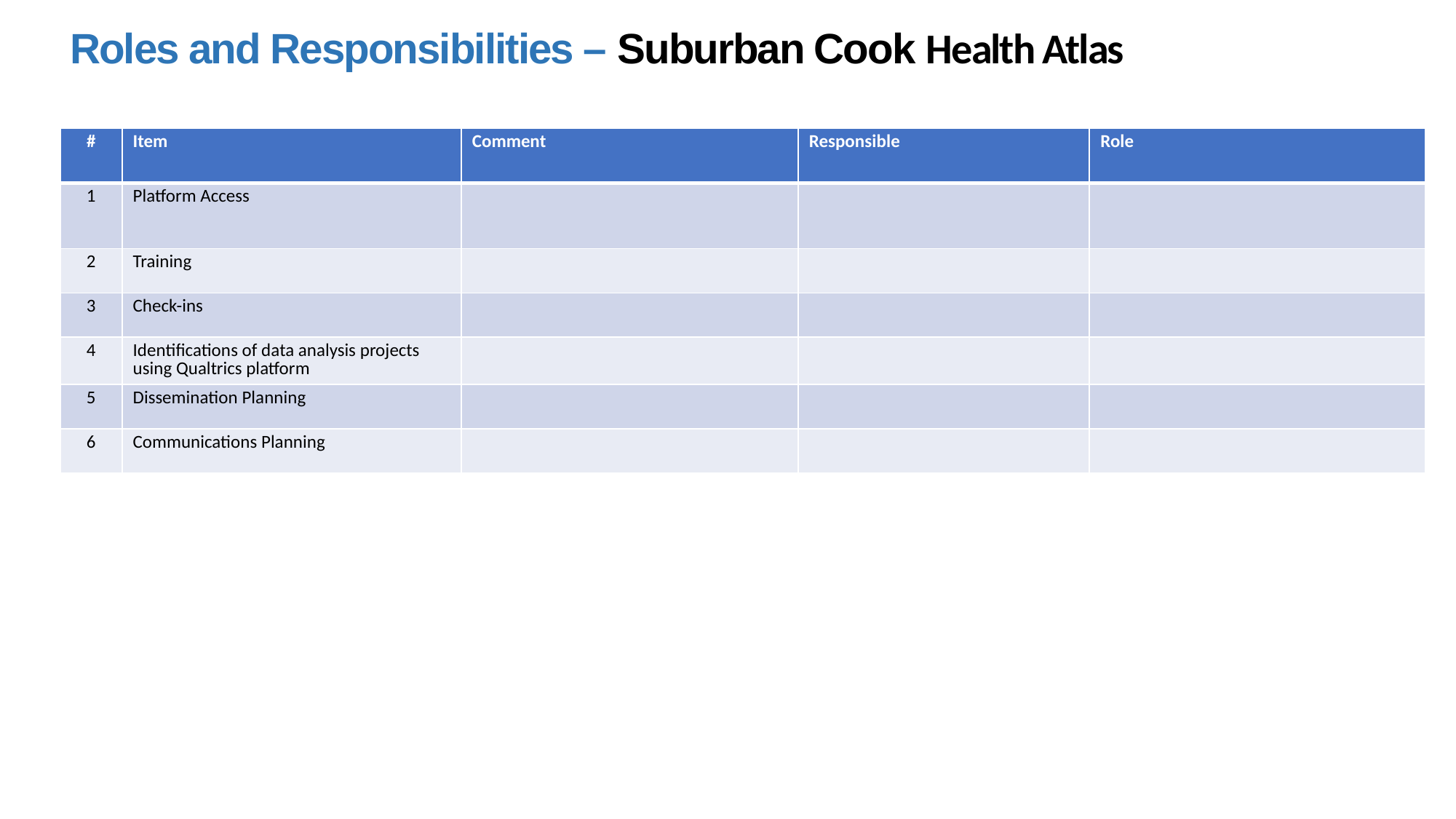

Roles and Responsibilities – Suburban Cook Health Atlas
| # | Item | Comment | Responsible | Role |
| --- | --- | --- | --- | --- |
| 1 | Platform Access |  |  |  |
| 2 | Training |  |  |  |
| 3 | Check-ins |  |  |  |
| 4 | Identifications of data analysis projects using Qualtrics platform |  |  |  |
| 5 | Dissemination Planning |  |  |  |
| 6 | Communications Planning |  |  |  |
Roles and Responsibilities 1/2